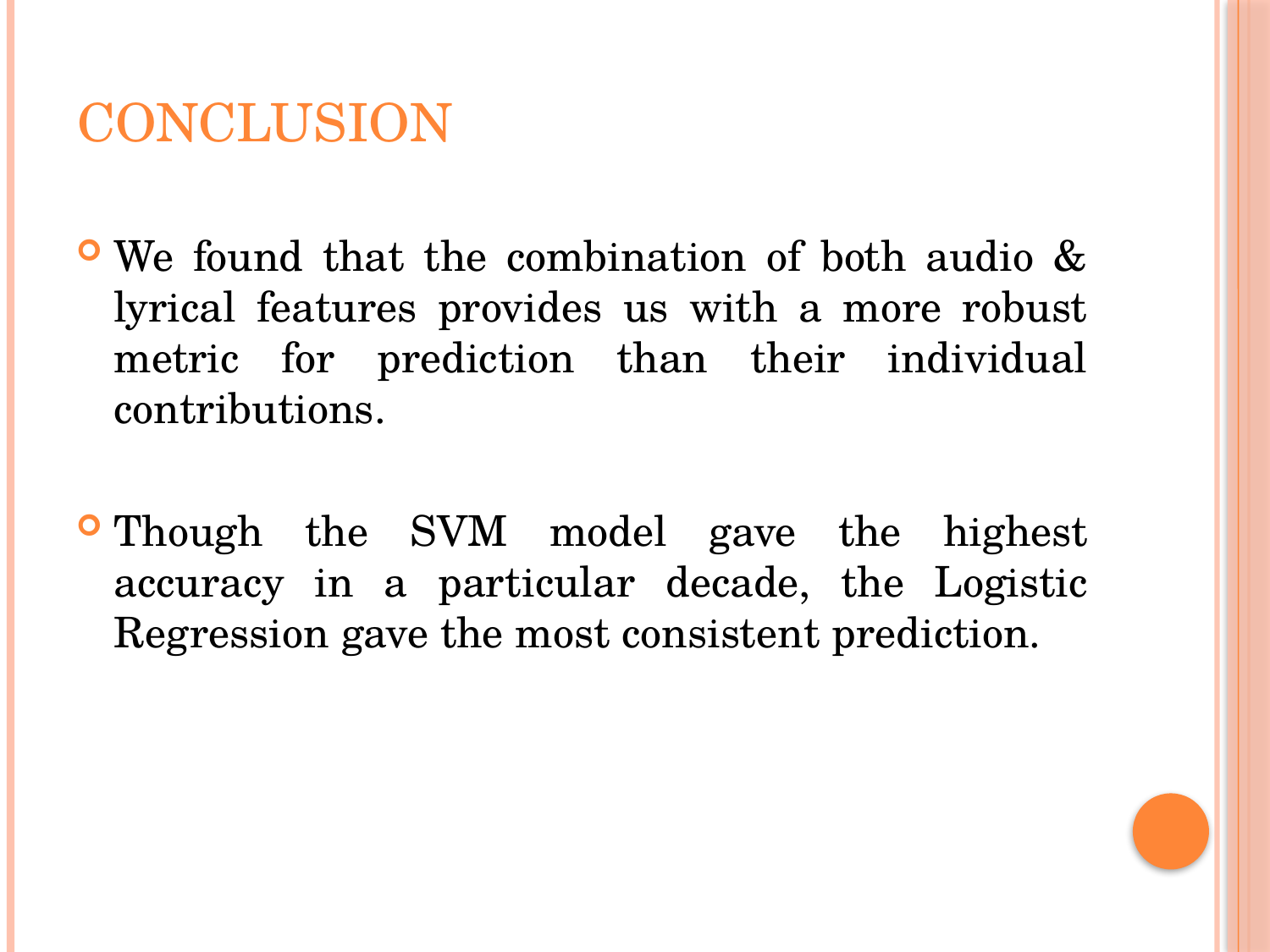

# Conclusion
We found that the combination of both audio & lyrical features provides us with a more robust metric for prediction than their individual contributions.

Though the SVM model gave the highest accuracy in a particular decade, the Logistic Regression gave the most consistent prediction.